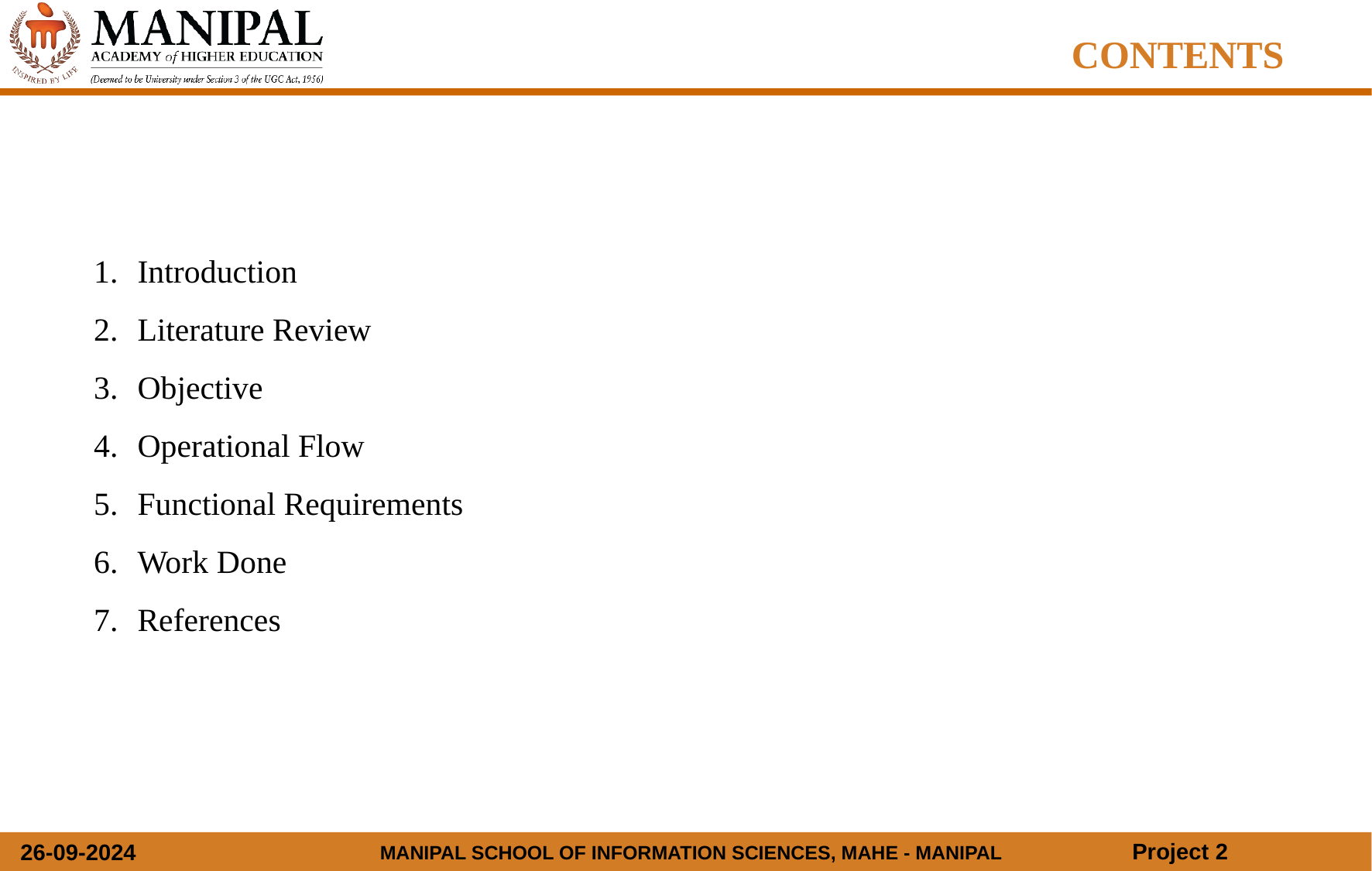

CONTENTS
Introduction
Literature Review
Objective
Operational Flow
Functional Requirements
Work Done
References